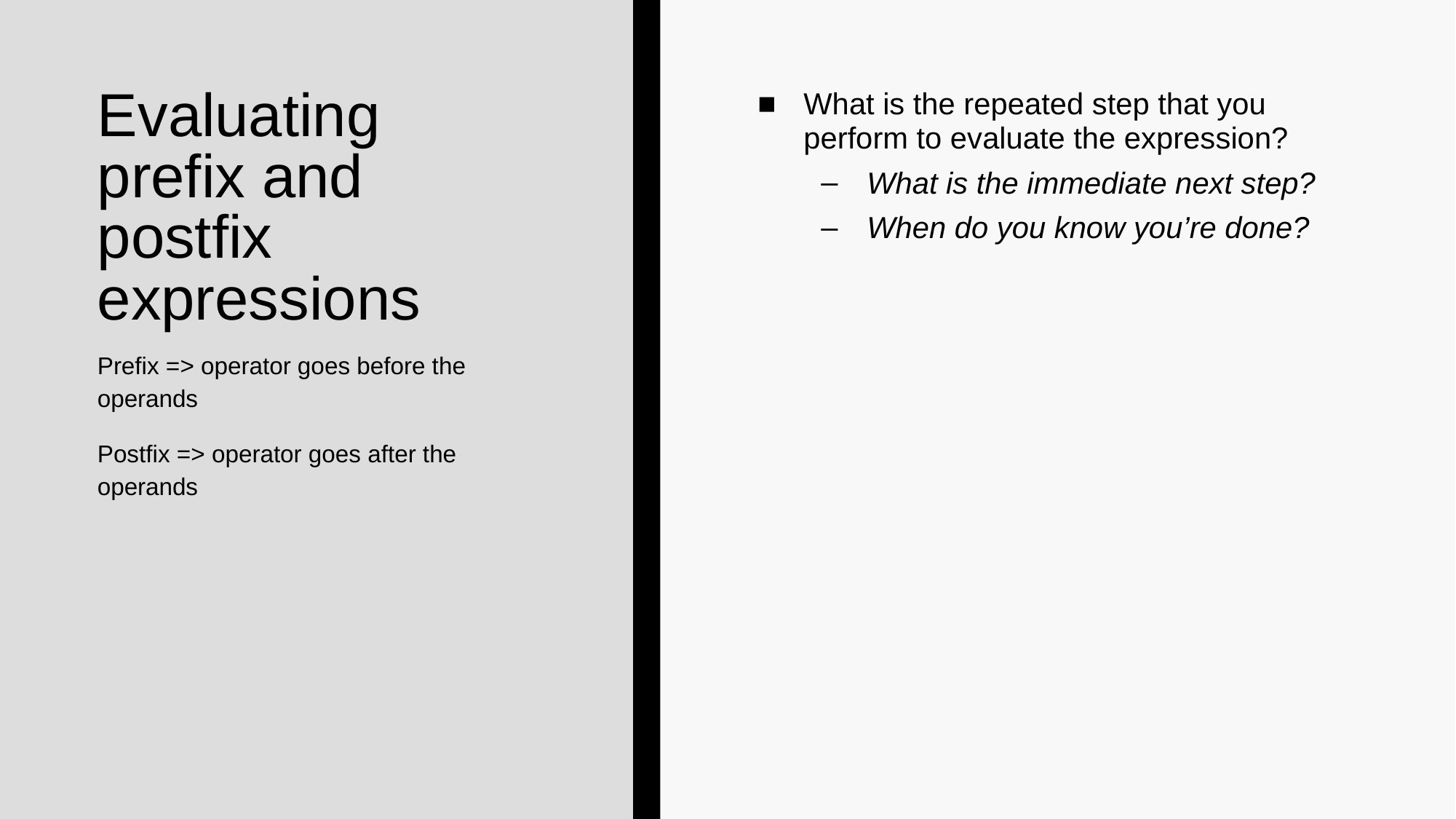

# Evaluating prefix and postfix expressions
What is the repeated step that you perform to evaluate the expression?
What is the immediate next step?
When do you know you’re done?
Prefix => operator goes before the operands
Postfix => operator goes after the operands